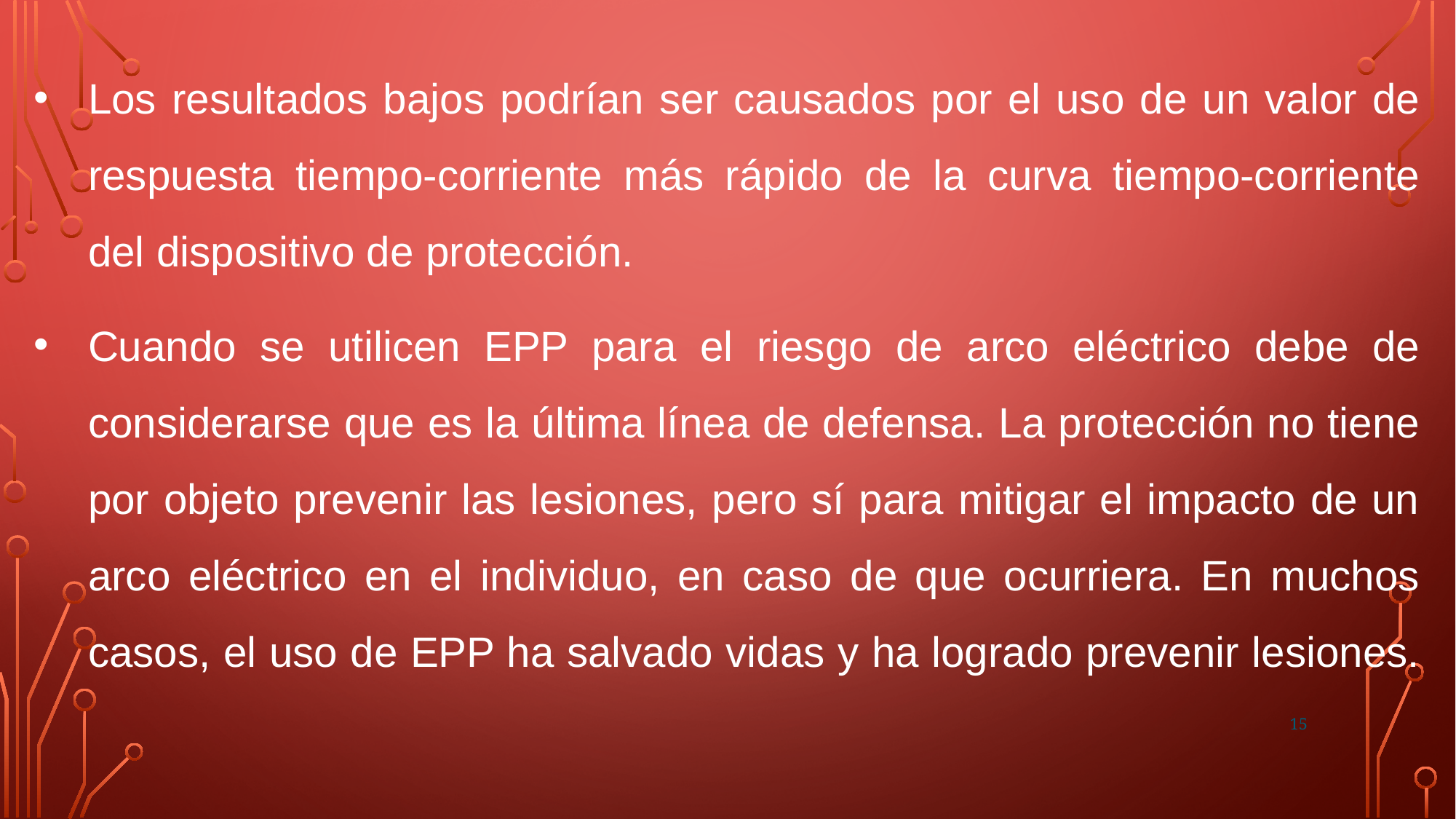

Los resultados bajos podrían ser causados por el uso de un valor de respuesta tiempo-corriente más rápido de la curva tiempo-corriente del dispositivo de protección.
Cuando se utilicen EPP para el riesgo de arco eléctrico debe de considerarse que es la última línea de defensa. La protección no tiene por objeto prevenir las lesiones, pero sí para mitigar el impacto de un arco eléctrico en el individuo, en caso de que ocurriera. En muchos casos, el uso de EPP ha salvado vidas y ha logrado prevenir lesiones.
15